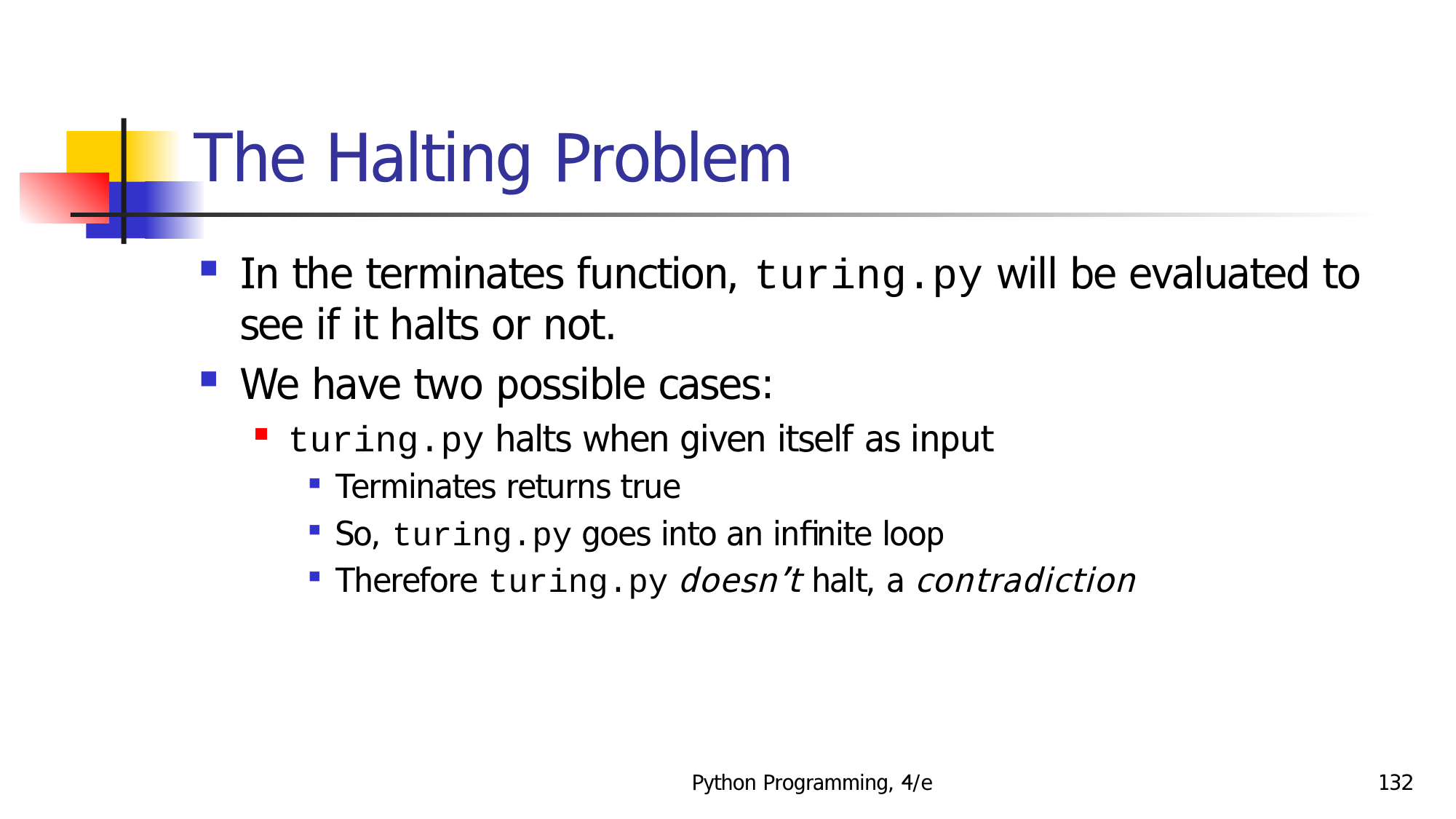

# The Halting Problem
In the terminates function, turing.py will be evaluated to see if it halts or not.
We have two possible cases:
turing.py halts when given itself as input
Terminates returns true
So, turing.py goes into an infinite loop
Therefore turing.py doesn’t halt, a contradiction
Python Programming, 4/e
132